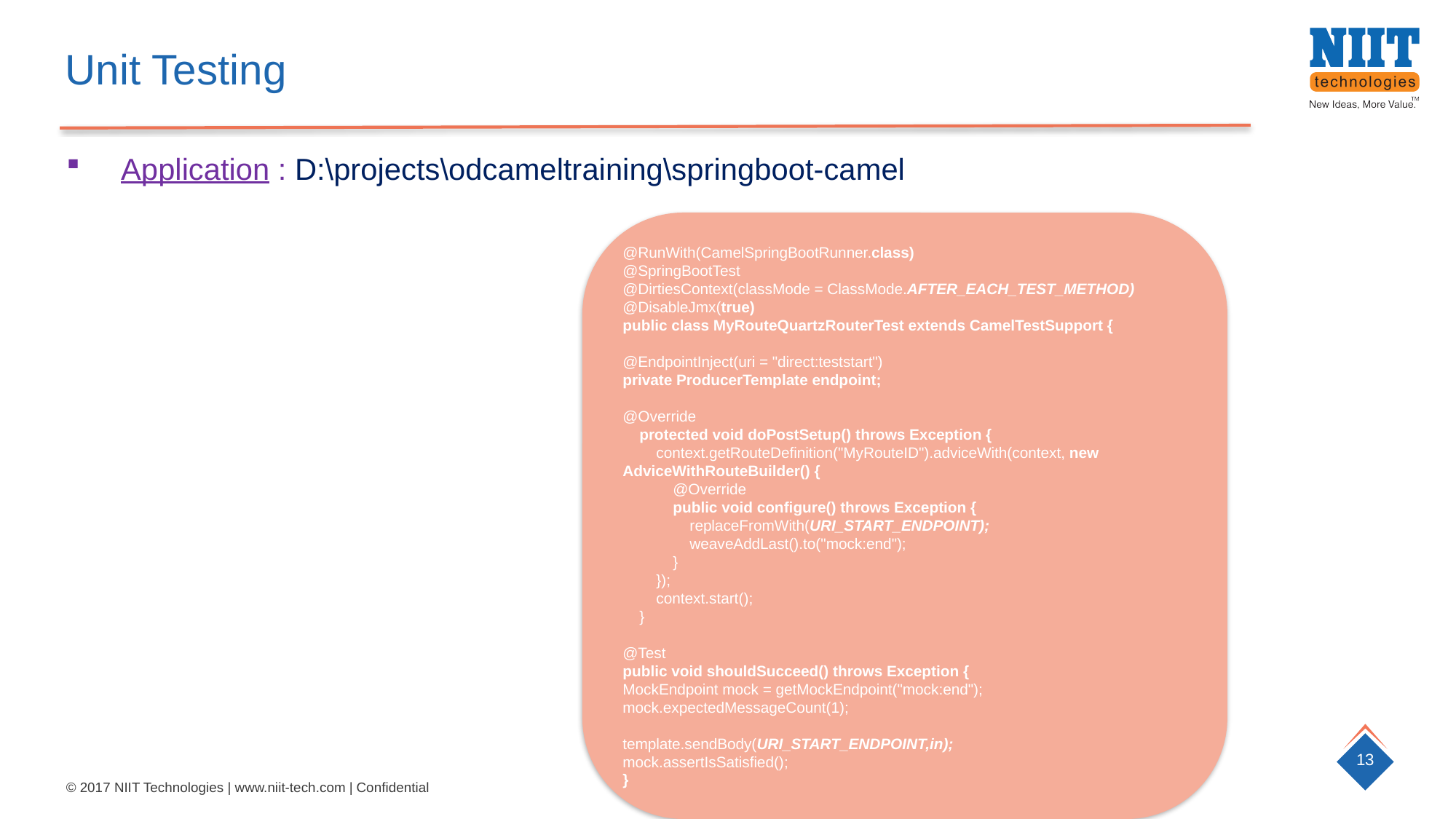

Unit Testing
Application : D:\projects\odcameltraining\springboot-camel

@RunWith(CamelSpringBootRunner.class)
@SpringBootTest
@DirtiesContext(classMode = ClassMode.AFTER_EACH_TEST_METHOD)
@DisableJmx(true)
public class MyRouteQuartzRouterTest extends CamelTestSupport {

@EndpointInject(uri = "direct:teststart")
private ProducerTemplate endpoint;

@Override
    protected void doPostSetup() throws Exception {
        context.getRouteDefinition("MyRouteID").adviceWith(context, new AdviceWithRouteBuilder() {
            @Override
            public void configure() throws Exception {
                replaceFromWith(URI_START_ENDPOINT);
                weaveAddLast().to("mock:end");
            }
        });
        context.start();
    }

@Test
public void shouldSucceed() throws Exception {
MockEndpoint mock = getMockEndpoint("mock:end");
mock.expectedMessageCount(1);

template.sendBody(URI_START_ENDPOINT,in);
mock.assertIsSatisfied();
}